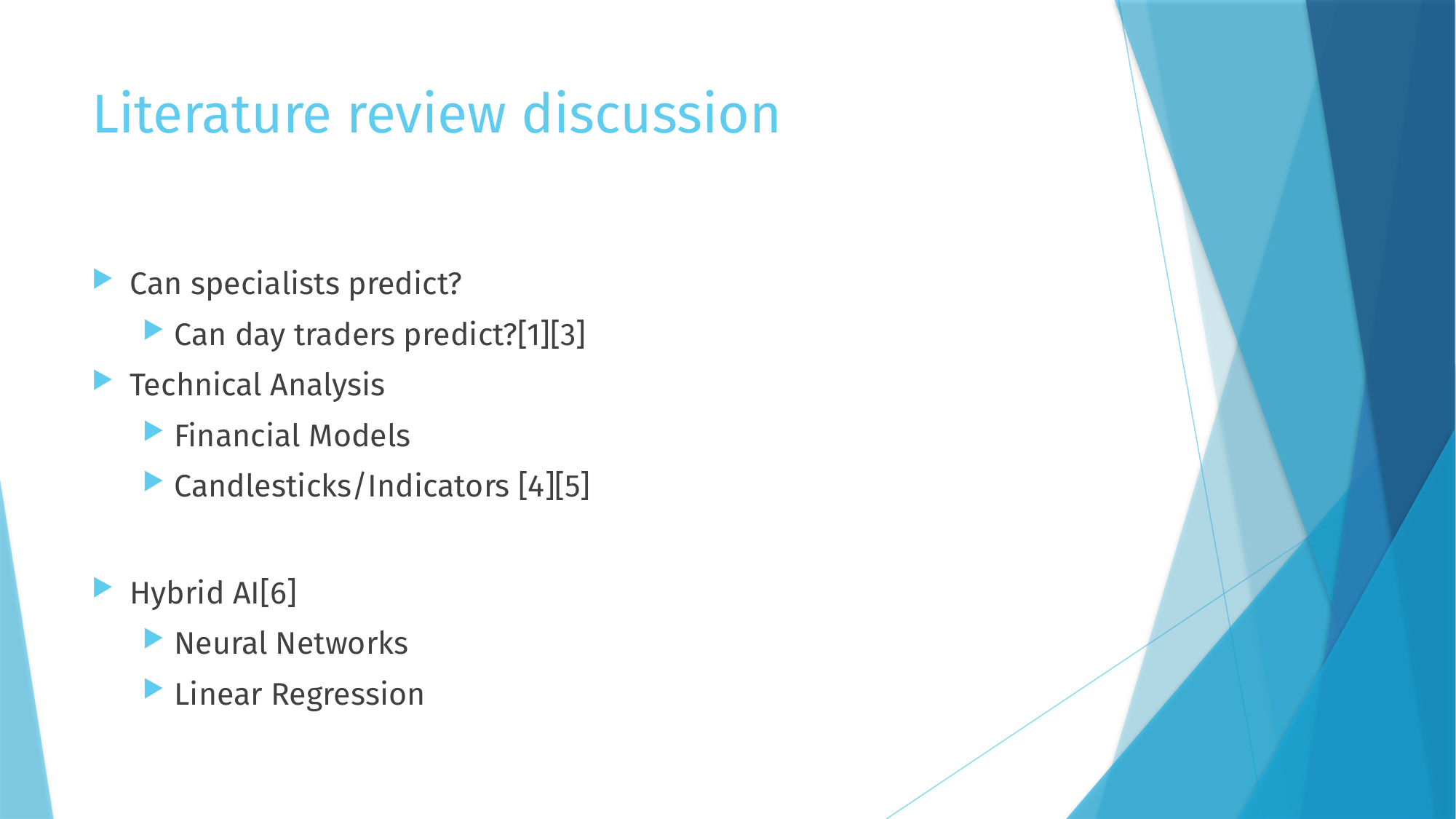

# Literature review discussion
Can specialists predict?
Can day traders predict?[1][3]
Technical Analysis
Financial Models
Candlesticks/Indicators [4][5]

Hybrid AI[6]
Neural Networks
Linear Regression